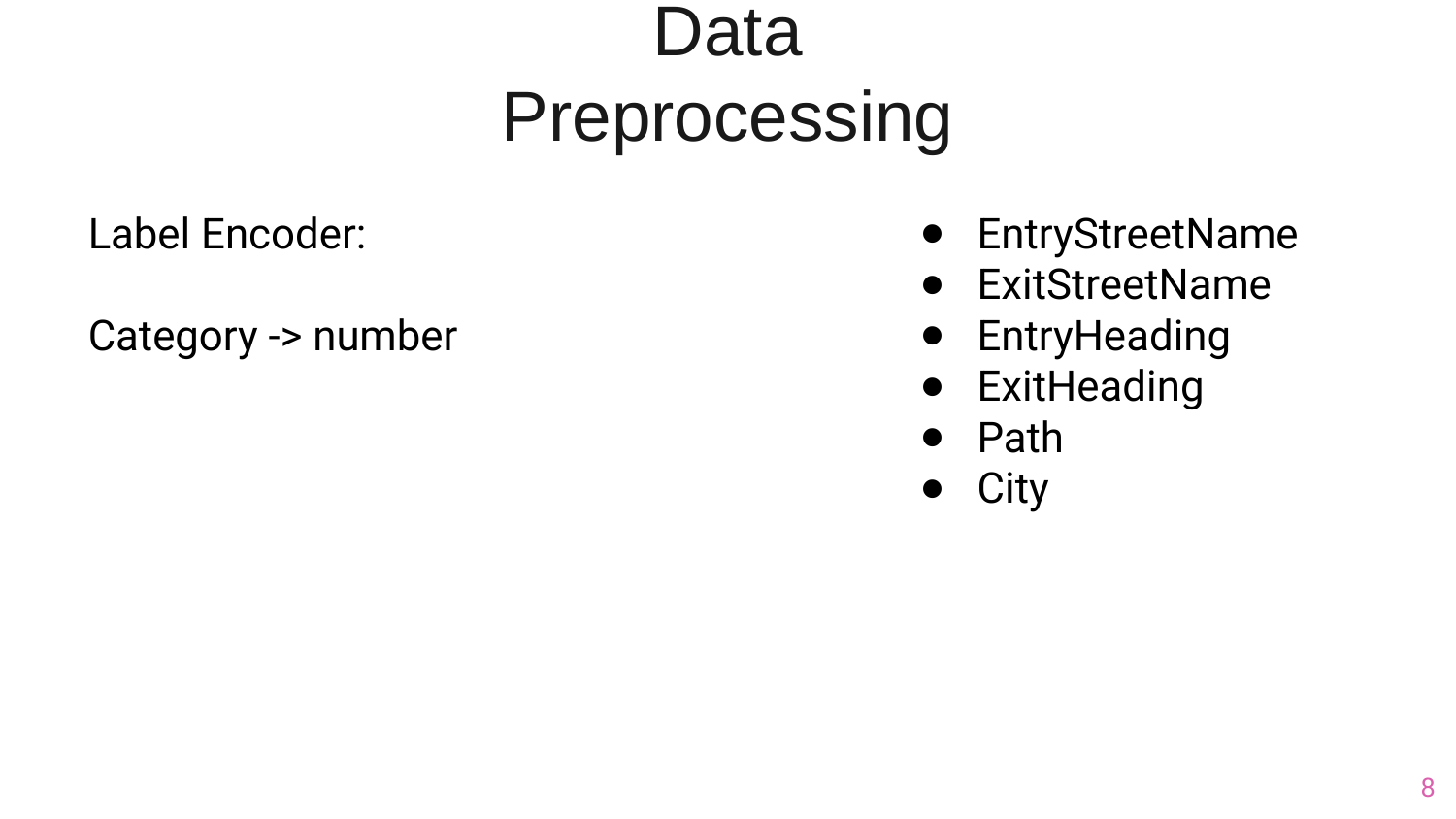

# Data Preprocessing
Label Encoder:

Category -> number
EntryStreetName
ExitStreetName
EntryHeading
ExitHeading
Path
City
8